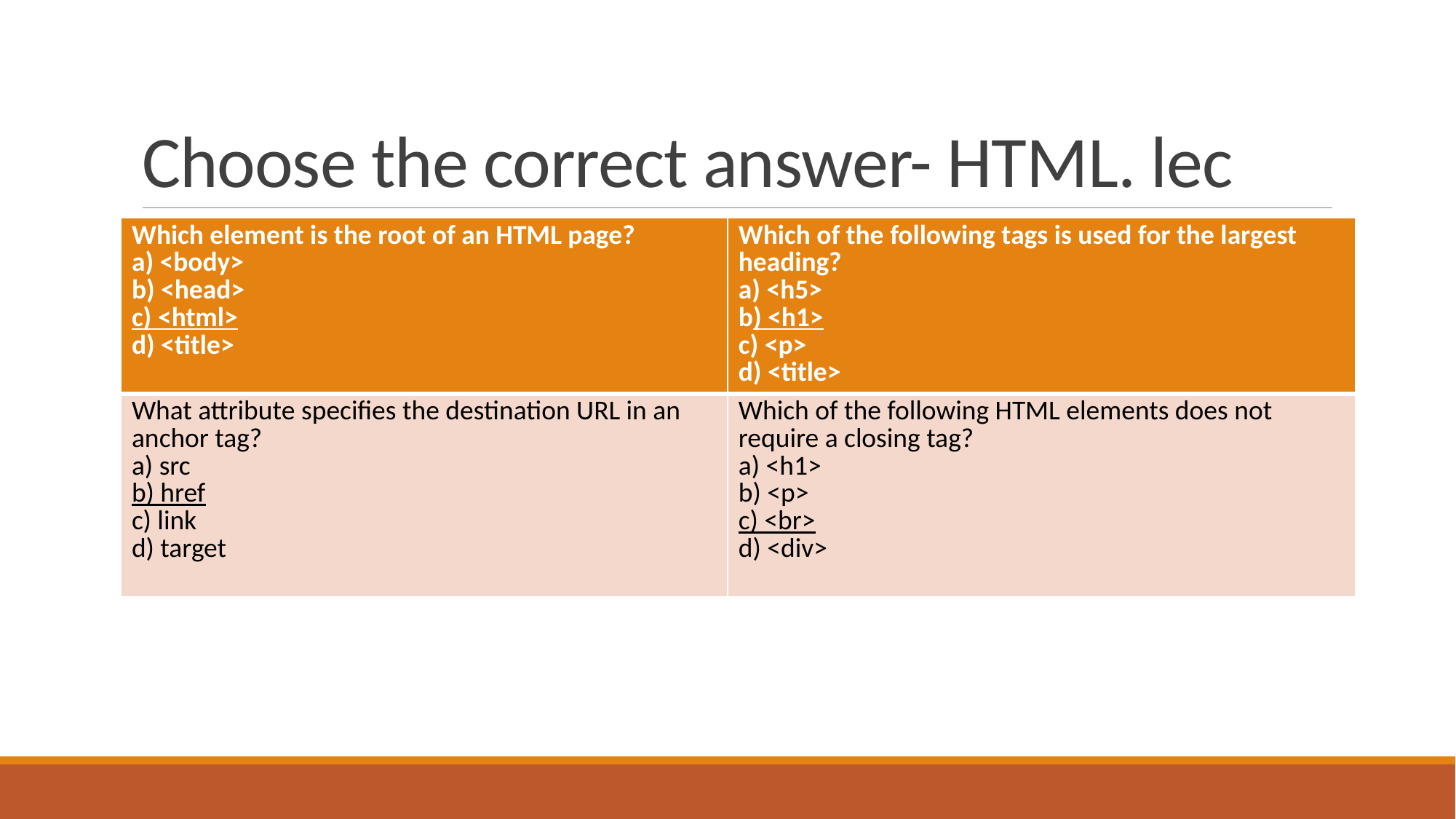

# Choose the correct answer- HTML. lec
| Which element is the root of an HTML page? a) <body> b) <head> c) <html> d) <title> | Which of the following tags is used for the largest heading? a) <h5> b) <h1> c) <p> d) <title> |
| --- | --- |
| What attribute specifies the destination URL in an anchor tag? a) src b) href c) link d) target | Which of the following HTML elements does not require a closing tag? a) <h1> b) <p> c) <br> d) <div> |